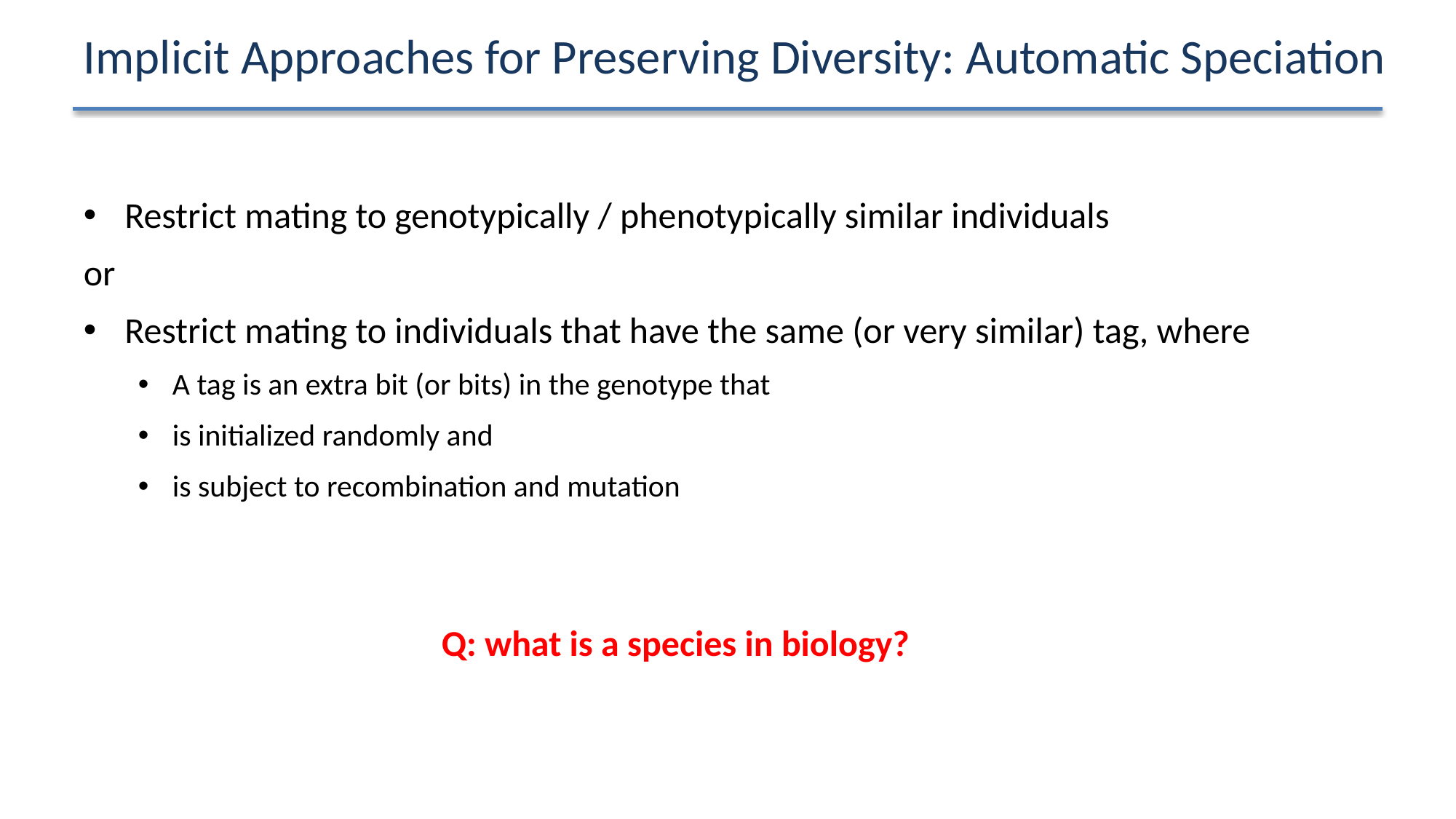

# Implicit Approaches for Preserving Diversity: Automatic Speciation
Restrict mating to genotypically / phenotypically similar individuals
or
Restrict mating to individuals that have the same (or very similar) tag, where
A tag is an extra bit (or bits) in the genotype that
is initialized randomly and
is subject to recombination and mutation
Q: what is a species in biology?